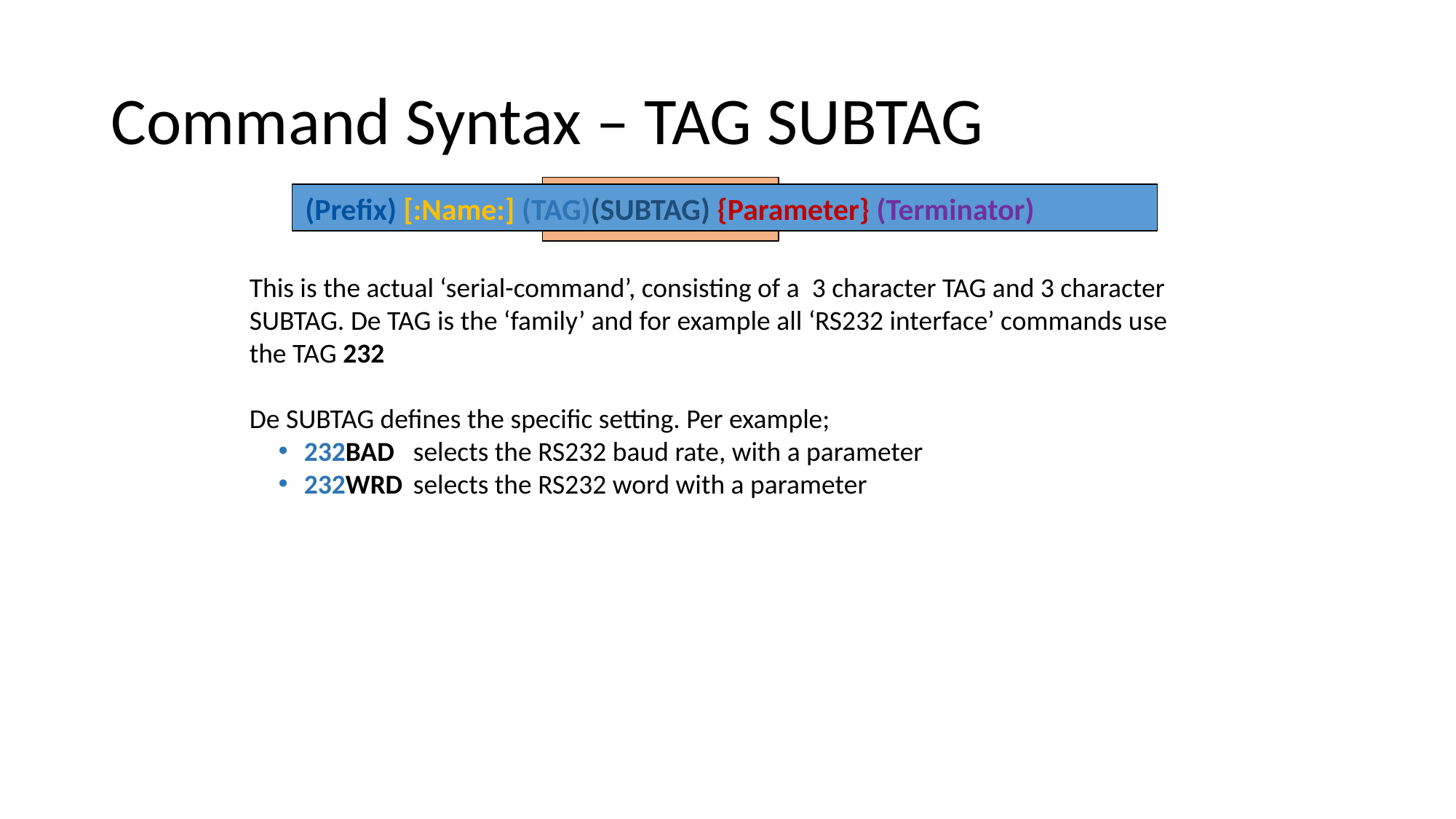

# Command Syntax – TAG SUBTAG

(Prefix) [:Name:] (TAG)(SUBTAG) {Parameter} (Terminator)

This is the actual ‘serial-command’, consisting of a  3 character TAG and 3 character SUBTAG. De TAG is the ‘family’ and for example all ‘RS232 interface’ commands use the TAG 232

De SUBTAG defines the specific setting. Per example;
232BAD	selects the RS232 baud rate, with a parameter
232WRD	selects the RS232 word with a parameter